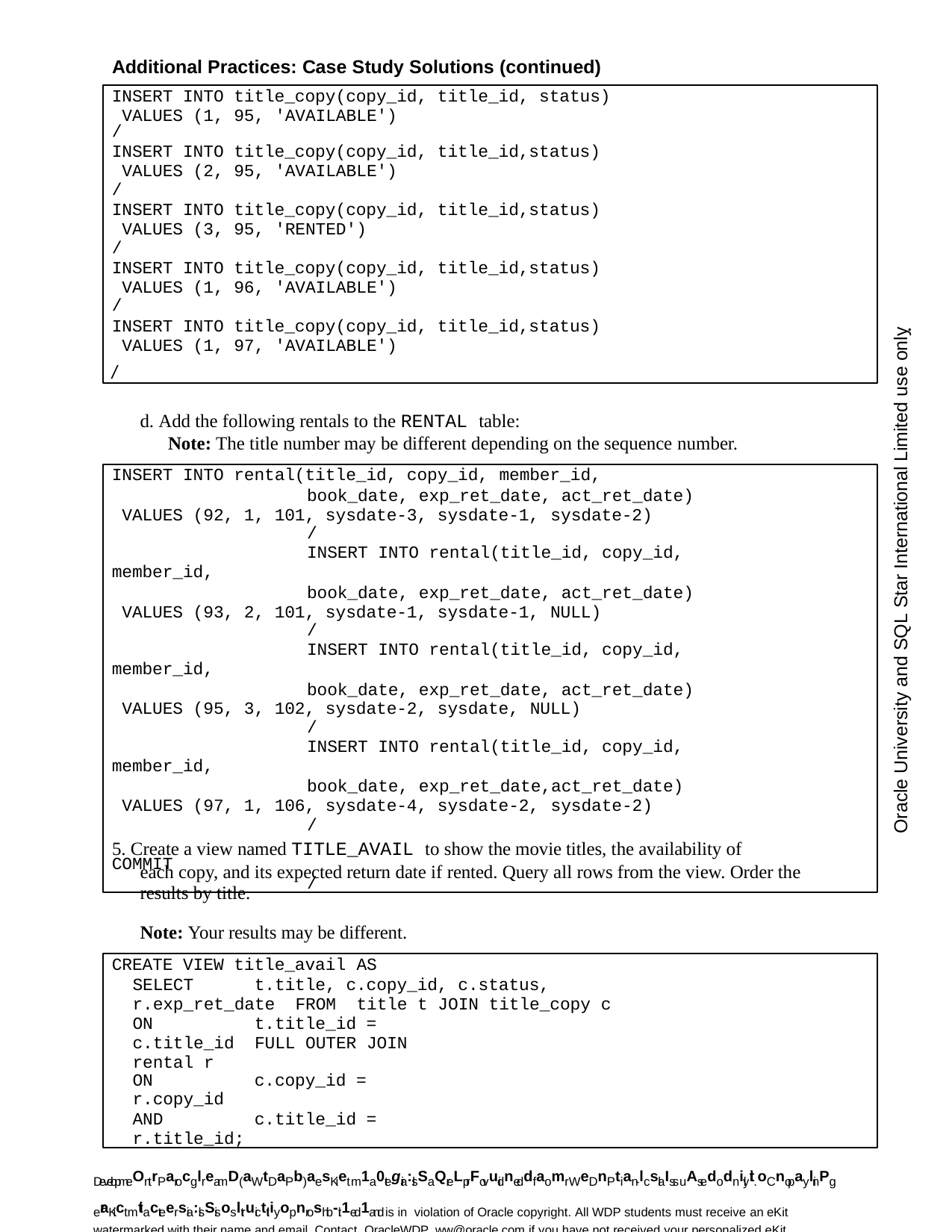

Additional Practices: Case Study Solutions (continued)
INSERT INTO title_copy(copy_id, title_id, status)  VALUES (1, 95, 'AVAILABLE')
/
INSERT INTO title_copy(copy_id, title_id,status)  VALUES (2, 95, 'AVAILABLE')
/
INSERT INTO title_copy(copy_id, title_id,status)  VALUES (3, 95, 'RENTED')
/
INSERT INTO title_copy(copy_id, title_id,status)  VALUES (1, 96, 'AVAILABLE')
/
INSERT INTO title_copy(copy_id, title_id,status)  VALUES (1, 97, 'AVAILABLE')
/
Oracle University and SQL Star International Limited use onlyฺ
d. Add the following rentals to the RENTAL table:
Note: The title number may be different depending on the sequence number.
INSERT INTO rental(title_id, copy_id, member_id,
book_date, exp_ret_date, act_ret_date)  VALUES (92, 1, 101, sysdate-3, sysdate-1, sysdate-2)
/
INSERT INTO rental(title_id, copy_id, member_id,
book_date, exp_ret_date, act_ret_date)  VALUES (93, 2, 101, sysdate-1, sysdate-1, NULL)
/
INSERT INTO rental(title_id, copy_id, member_id,
book_date, exp_ret_date, act_ret_date)  VALUES (95, 3, 102, sysdate-2, sysdate, NULL)
/
INSERT INTO rental(title_id, copy_id, member_id,
book_date, exp_ret_date,act_ret_date)  VALUES (97, 1, 106, sysdate-4, sysdate-2, sysdate-2)
/  COMMIT
/
5. Create a view named TITLE_AVAIL to show the movie titles, the availability of
each copy, and its expected return date if rented. Query all rows from the view. Order the  results by title.
Note: Your results may be different.
CREATE VIEW title_avail AS
SELECT	t.title, c.copy_id, c.status, r.exp_ret_date  FROM	title t JOIN title_copy c
ON	t.title_id = c.title_id  FULL OUTER JOIN rental r
ON	c.copy_id = r.copy_id
AND	c.title_id = r.title_id;
DevelopmeOntrParocglreamD(aWtDaPb)aesKiet m1a0tegria:lsSaQreLprFovuidneddfaomr WeDnPtian-lcslaIss uAsedodnilyti. oCnopaylinPg eraKict mtiacteersia:lsSisosltruicttliyopnroshib-it1ed1and is in  violation of Oracle copyright. All WDP students must receive an eKit watermarked with their name and email. Contact  OracleWDP_ww@oracle.com if you have not received your personalized eKit.